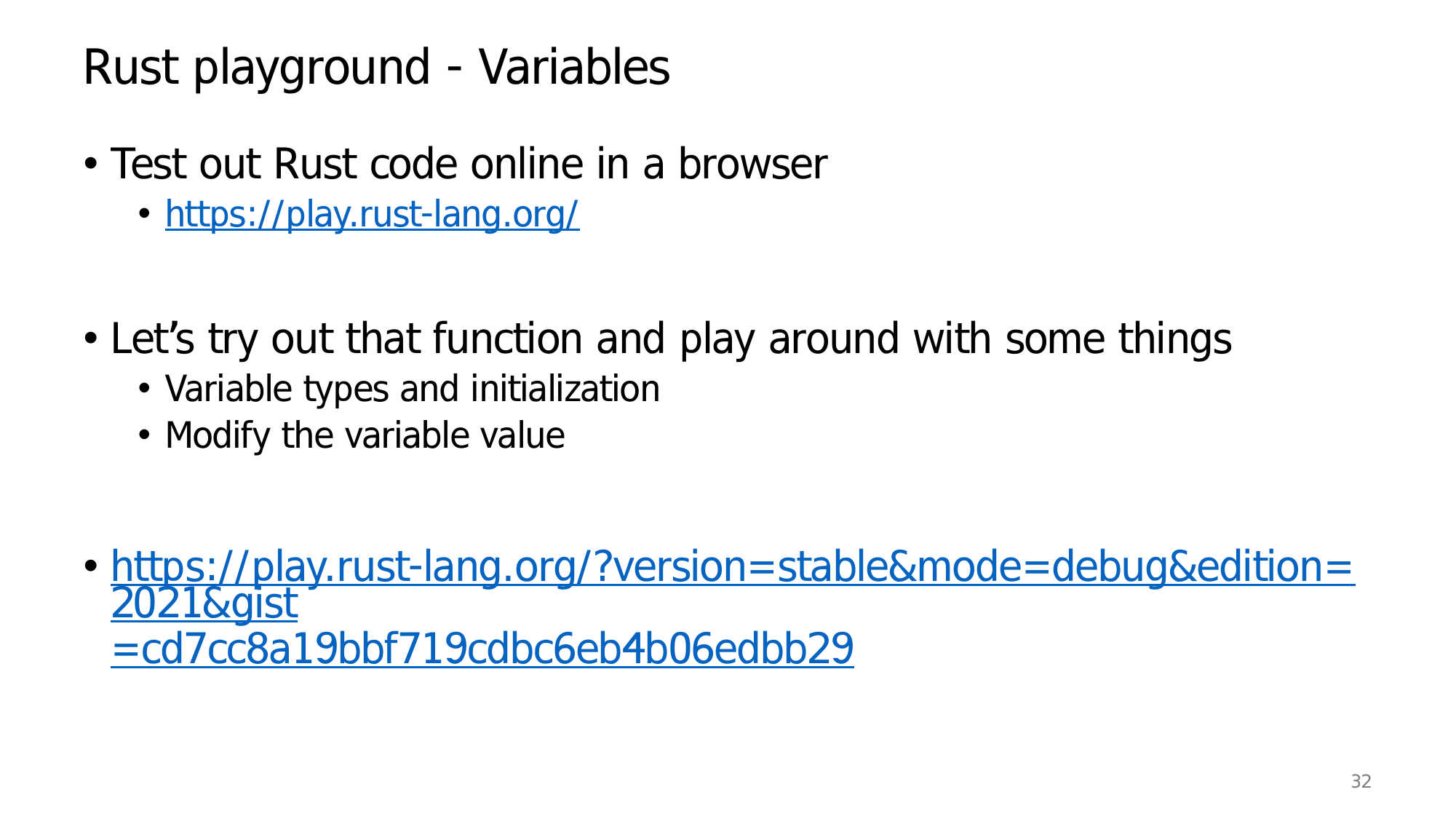

# Rust playground - Variables
Test out Rust code online in a browser
https://play.rust-lang.org/

Let’s try out that function and play around with some things
Variable types and initialization
Modify the variable value

https://play.rust-lang.org/?version=stable&mode=debug&edition=2021&gist=cd7cc8a19bbf719cdbc6eb4b06edbb29

32